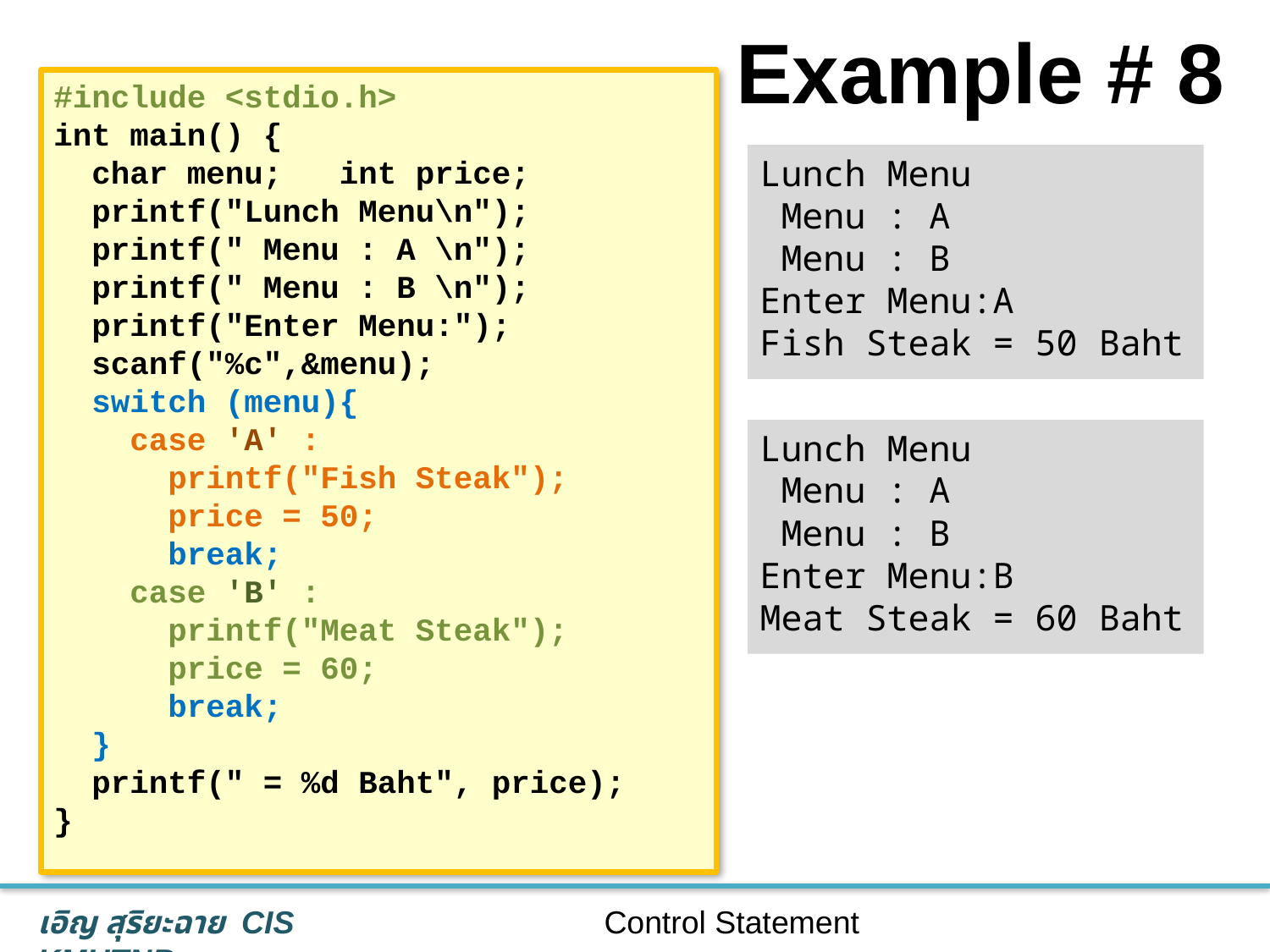

# Example # 8
#include <stdio.h>
int main() {
  char menu;   int price;
  printf("Lunch Menu\n");
  printf(" Menu : A \n");
  printf(" Menu : B \n");
  printf("Enter Menu:");
  scanf("%c",&menu);
  switch (menu){
    case 'A' :
      printf("Fish Steak");
      price = 50;
      break;
    case 'B' :
      printf("Meat Steak");
      price = 60;
      break;
  }
  printf(" = %d Baht", price);
}
Lunch Menu
 Menu : A
 Menu : B
Enter Menu:A
Fish Steak = 50 Baht
Lunch Menu
 Menu : A
 Menu : B
Enter Menu:B
Meat Steak = 60 Baht
18
Control Statement